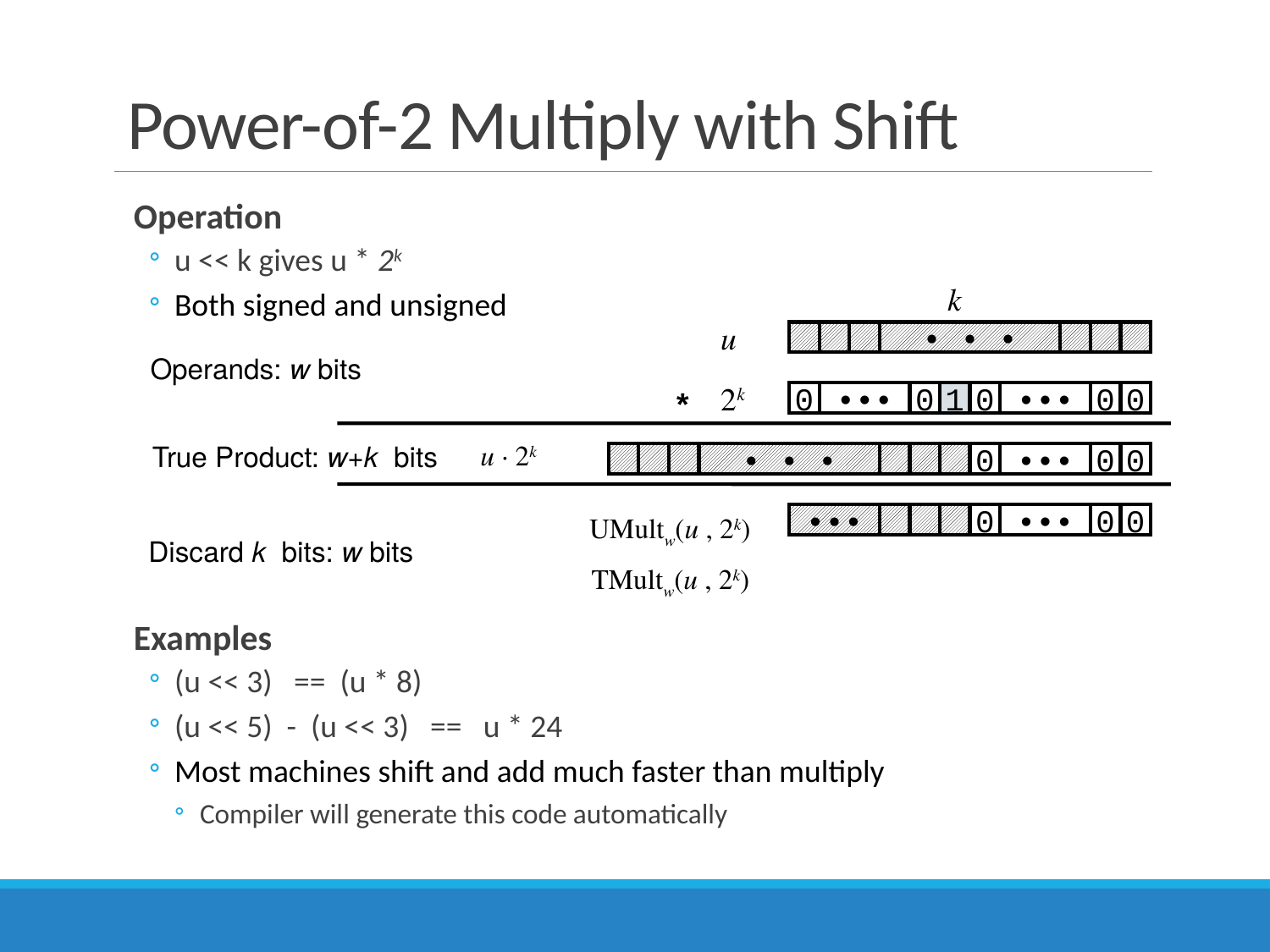

# Power-of-2 Multiply with Shift
Operation
u << k gives u * 2k
Both signed and unsigned

Examples
(u << 3)   ==  (u * 8)
(u << 5)  -  (u << 3)   ==   u * 24
Most machines shift and add much faster than multiply
Compiler will generate this code automatically
k
u

• • •

Operands: w bits
2k
*
0
•••
0
1
0
•••
0
0

u · 2k
True Product: w+k  bits

• • •

0
•••
0
0

UMultw(u , 2k)
•••

0
•••
0
0
Discard k  bits: w bits
TMultw(u , 2k)